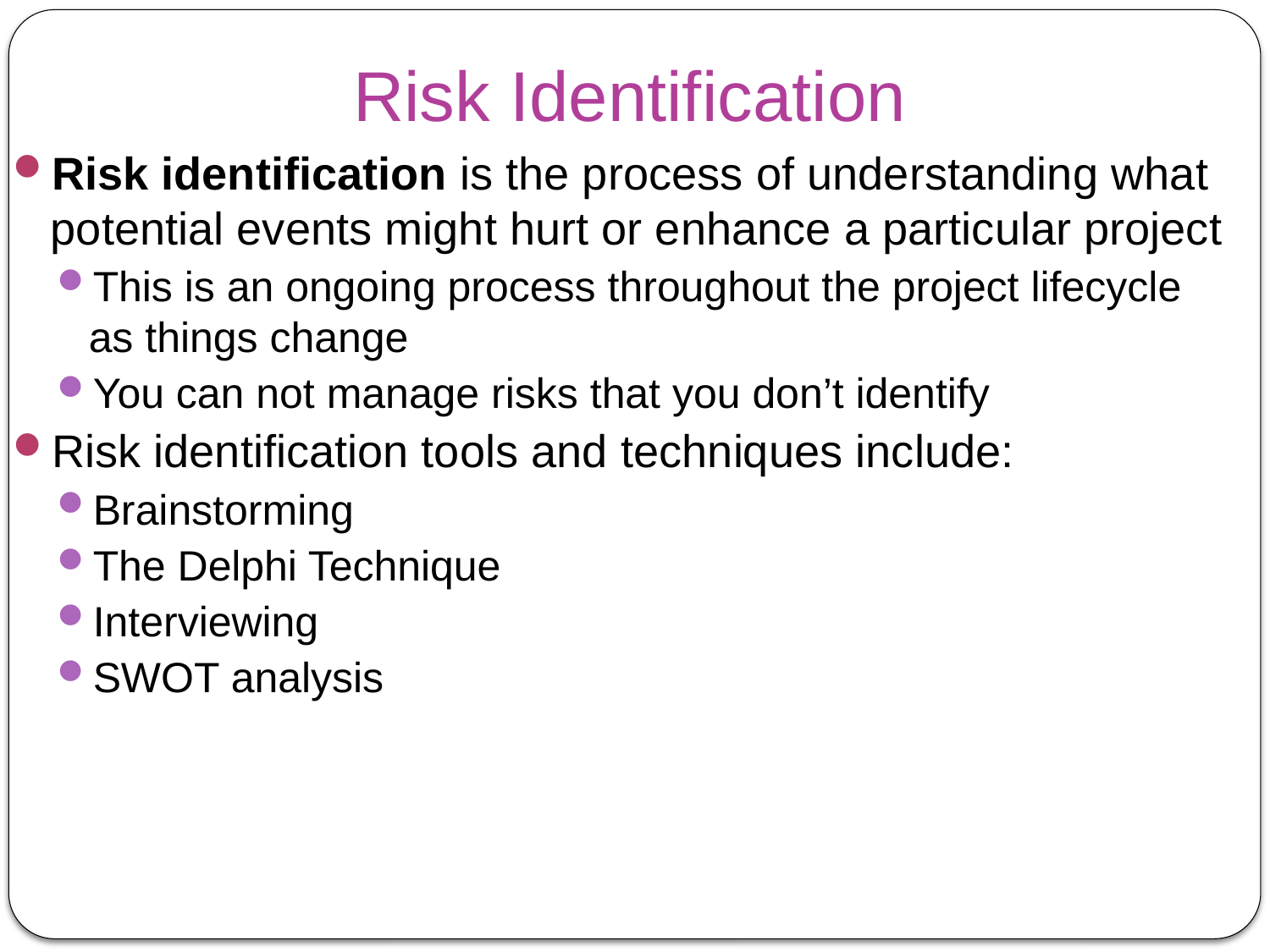

# Risk Identification
Risk identification is the process of understanding what potential events might hurt or enhance a particular project
This is an ongoing process throughout the project lifecycle as things change
You can not manage risks that you don’t identify
Risk identification tools and techniques include:
Brainstorming
The Delphi Technique
Interviewing
SWOT analysis